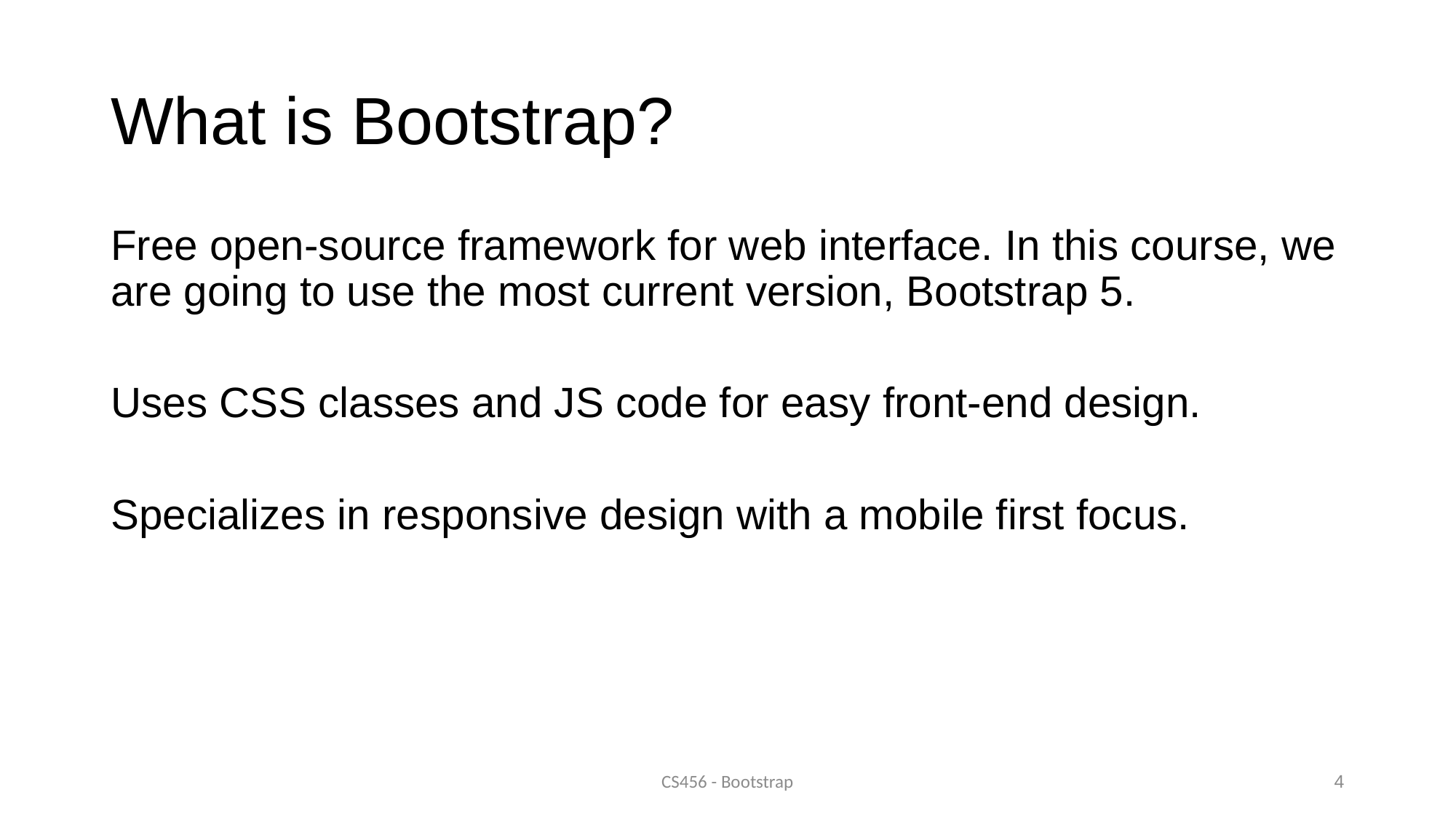

# What is Bootstrap?
Free open-source framework for web interface. In this course, we are going to use the most current version, Bootstrap 5.

Uses CSS classes and JS code for easy front-end design.

Specializes in responsive design with a mobile first focus.
CS456 - Bootstrap
4